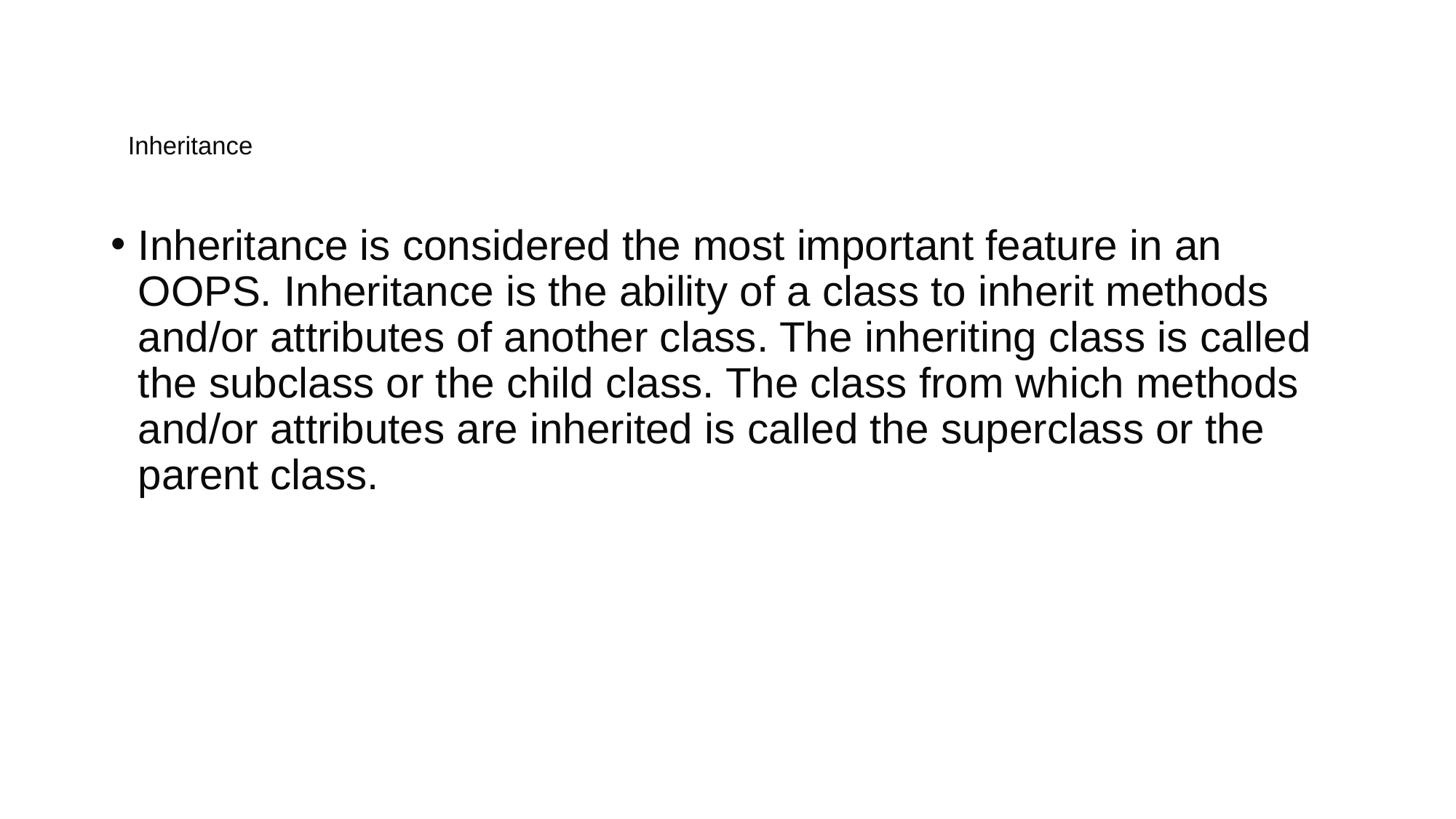

# Inheritance
Inheritance is considered the most important feature in an OOPS. Inheritance is the ability of a class to inherit methods and/or attributes of another class. The inheriting class is called the subclass or the child class. The class from which methods and/or attributes are inherited is called the superclass or the parent class.